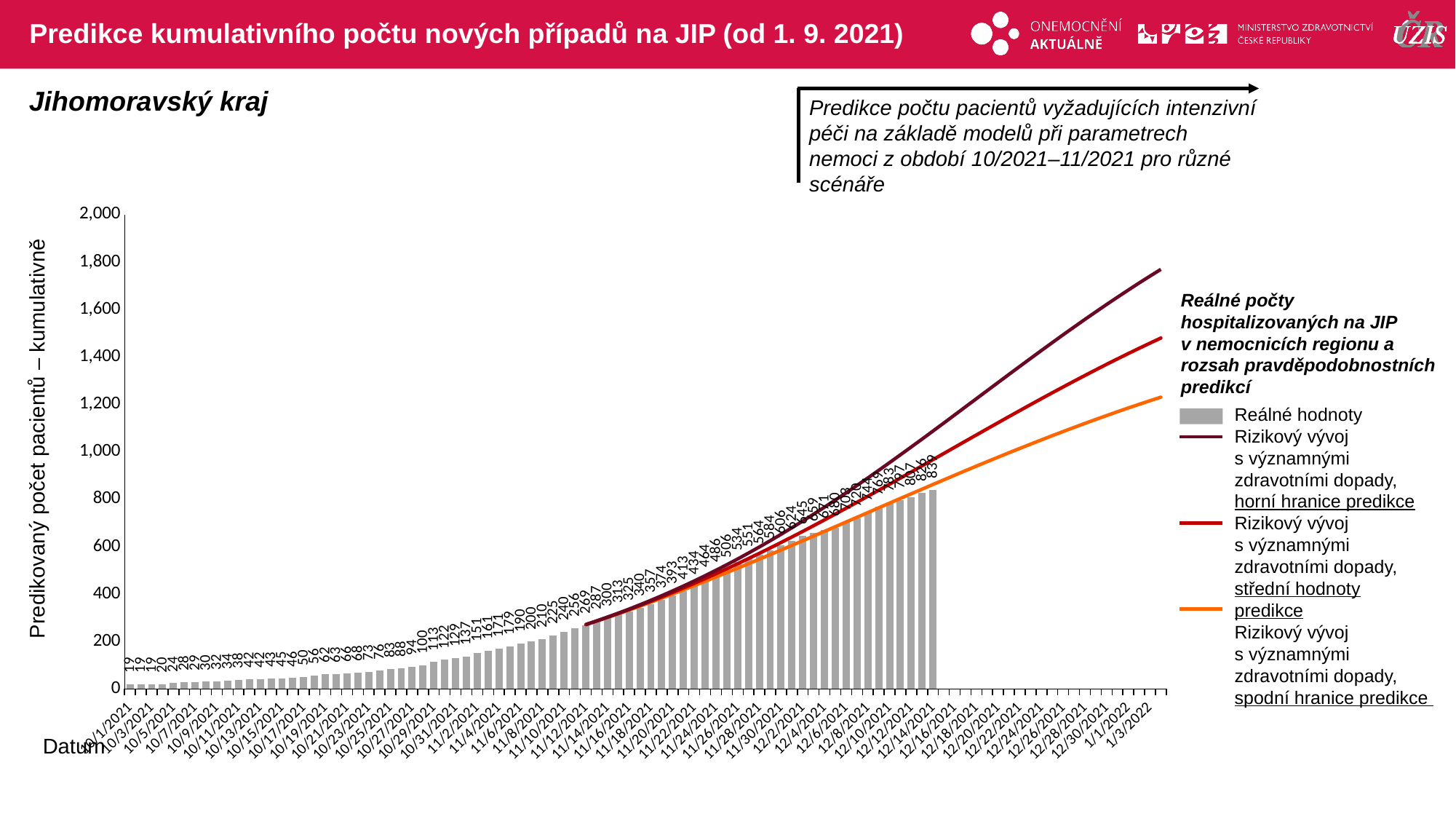

# Predikce kumulativního počtu nových případů na JIP (od 1. 9. 2021)
Jihomoravský kraj
Predikce počtu pacientů vyžadujících intenzivní péči na základě modelů při parametrech nemoci z období 10/2021–11/2021 pro různé scénáře

### Chart

| Category |  |  |  |  |  |
|---|---|---|---|---|---|
| 44470 | 19.0 | None | None | None | None |
| 44471 | 19.0 | None | None | None | None |
| 44472 | 19.0 | None | None | None | None |
| 44473 | 20.0 | None | None | None | None |
| 44474 | 24.0 | None | None | None | None |
| 44475 | 28.0 | None | None | None | None |
| 44476 | 29.0 | None | None | None | None |
| 44477 | 30.0 | None | None | None | None |
| 44478 | 32.0 | None | None | None | None |
| 44479 | 34.0 | None | None | None | None |
| 44480 | 38.0 | None | None | None | None |
| 44481 | 42.0 | None | None | None | None |
| 44482 | 42.0 | None | None | None | None |
| 44483 | 43.0 | None | None | None | None |
| 44484 | 45.0 | None | None | None | None |
| 44485 | 46.0 | None | None | None | None |
| 44486 | 50.0 | None | None | None | None |
| 44487 | 56.0 | None | None | None | None |
| 44488 | 62.0 | None | None | None | None |
| 44489 | 63.0 | None | None | None | None |
| 44490 | 66.0 | None | None | None | None |
| 44491 | 68.0 | None | None | None | None |
| 44492 | 73.0 | None | None | None | None |
| 44493 | 76.0 | None | None | None | None |
| 44494 | 83.0 | None | None | None | None |
| 44495 | 88.0 | None | None | None | None |
| 44496 | 94.0 | None | None | None | None |
| 44497 | 100.0 | None | None | None | None |
| 44498 | 113.0 | None | None | None | None |
| 44499 | 122.0 | None | None | None | None |
| 44500 | 129.0 | None | None | None | None |
| 44501 | 137.0 | None | None | None | None |
| 44502 | 151.0 | None | None | None | None |
| 44503 | 161.0 | None | None | None | None |
| 44504 | 171.0 | None | None | None | None |
| 44505 | 179.0 | None | None | None | None |
| 44506 | 190.0 | None | None | None | None |
| 44507 | 200.0 | None | None | None | None |
| 44508 | 210.0 | None | None | None | None |
| 44509 | 225.0 | None | None | None | None |
| 44510 | 240.0 | None | None | None | None |
| 44511 | 256.0 | None | None | None | None |
| 44512 | 269.0 | None | 270.6888988284073 | 270.88624711969464 | 271.08471515673085 |
| 44513 | 287.0 | None | 285.7066558365811 | 286.1928502584528 | 286.68318648629315 |
| 44514 | 300.0 | None | 301.0136681397719 | 301.8955829048368 | 302.78797083276663 |
| 44515 | 313.0 | None | 316.5253515204031 | 317.9250205565722 | 319.34659632637823 |
| 44516 | 325.0 | None | 332.54155818216896 | 334.5954044465053 | 336.68985266647616 |
| 44517 | 340.0 | None | 348.90278124322515 | 351.7619301902406 | 354.69014766526135 |
| 44518 | 357.0 | None | 365.68803588615117 | 369.51696072505945 | 373.45602638451544 |
| 44519 | 374.0 | None | 382.74802259107076 | 387.7237297499049 | 392.86639632253844 |
| 44520 | 393.0 | None | 400.02279558363637 | 406.3335756178956 | 412.88728654234126 |
| 44521 | 413.0 | None | 417.5592334511282 | 425.4030676323915 | 433.5885930758916 |
| 44522 | 434.0 | None | 435.34664912843675 | 444.9302780120988 | 454.9809628332426 |
| 44523 | 464.0 | None | 453.43749290313633 | 464.97521846435285 | 477.1358946484162 |
| 44524 | 486.0 | None | 471.743024640249 | 485.4564042084352 | 499.98313497816196 |
| 44525 | 506.0 | None | 490.2599393716663 | 506.37612635145933 | 523.5345296104763 |
| 44526 | 534.0 | None | 508.96986914038484 | 527.7203830628853 | 547.7843423419922 |
| 44527 | 551.0 | None | 527.8723470246026 | 549.4919734660102 | 572.7423981868757 |
| 44528 | 564.0 | None | 546.9291049256593 | 571.6549687775513 | 598.3786756534257 |
| 44529 | 584.0 | None | 566.1177350583396 | 594.1882472180625 | 624.676650498975 |
| 44530 | 606.0 | None | 585.4274915147153 | 617.0812652239924 | 651.6289535640315 |
| 44531 | 624.0 | None | 604.8908975454382 | 640.3656892569668 | 679.2689665285809 |
| 44532 | 645.0 | None | 624.4668711933415 | 663.9988551669793 | 707.5545529310584 |
| 44533 | 659.0 | None | 644.1346468145374 | 687.9572052763647 | 736.4609640106092 |
| 44534 | 671.0 | None | 663.8782777650042 | 712.2208748329864 | 765.965463087934 |
| 44535 | 680.0 | None | 683.6818422079041 | 736.7691138932008 | 796.0429604726756 |
| 44536 | 703.0 | None | 703.5295310539957 | 761.5804343578006 | 826.6661910569144 |
| 44537 | 720.0 | None | 723.4052161172385 | 786.6320445416645 | 857.8049521890921 |
| 44538 | 744.0 | None | 743.2925417342681 | 811.9000017569003 | 889.4263079692963 |
| 44539 | 769.0 | None | 763.1749842455207 | 837.359314090854 | 921.4947270449072 |
| 44540 | 783.0 | None | 783.0359241316053 | 862.9840671992587 | 953.972269407285 |
| 44541 | 797.0 | None | 802.8586927132585 | 888.7475158721896 | 986.8187340709316 |
| 44542 | 807.0 | None | 822.6268100324935 | 914.6224550813585 | 1019.9922031701782 |
| 44543 | 826.0 | None | 842.3240532363891 | 940.5813539583049 | 1053.4492735813233 |
| 44544 | 839.0 | None | 861.9344508648123 | 966.5963925804361 | 1087.1451709515131 |
| 44545 | None | None | 881.4422843267696 | 992.6395160477825 | 1121.0339007913985 |
| 44546 | None | None | 900.8321550934049 | 1018.6825820206111 | 1155.0685335956186 |
| 44547 | None | None | 920.0890075408528 | 1044.6974487216312 | 1189.2014173176046 |
| 44548 | None | None | 939.1981971921064 | 1070.6561277802618 | 1223.3844834555234 |
| 44549 | None | None | 958.1455443711576 | 1096.5309181160342 | 1257.5695324418762 |
| 44550 | None | None | 976.9173862197391 | 1122.2945395527413 | 1291.7085235775673 |
| 44551 | None | None | 995.5006053860275 | 1147.9202337155307 | 1325.7538224055527 |
| 44552 | None | None | 1013.8826356124678 | 1173.3818329959968 | 1359.6584061019703 |
| 44553 | None | None | 1032.0514915856884 | 1198.6538622878466 | 1393.3761117625374 |
| 44554 | None | None | 1049.9957885873469 | 1223.7116245409518 | 1426.8618597599238 |
| 44555 | None | None | 1067.7047616556674 | 1248.5312840925503 | 1460.0718705148777 |
| 44556 | None | None | 1085.168278474618 | 1273.0899385269167 | 1492.9638602591901 |
| 44557 | None | None | 1102.3768595925953 | 1297.365698162862 | 1525.4972408002268 |
| 44558 | None | None | 1119.3216926358168 | 1321.337753588682 | 1557.6332954603822 |
| 44559 | None | None | 1135.994634253007 | 1344.98642285834 | 1589.335319670457 |
| 44560 | None | None | 1152.388205653944 | 1368.2931861010522 | 1620.5687358159378 |
| 44561 | None | None | 1168.4955965884271 | 1391.240727825041 | 1651.3012090016932 |
| 44562 | None | None | 1184.3106619977282 | 1413.8129649156695 | 1681.5027339034143 |
| 44563 | None | None | 1199.8279173111937 | 1435.9950685665633 | 1711.1457037163445 |
| 44564 | None | None | 1215.0425303409097 | 1457.7734772552485 | 1740.204957320363 |
| 44565 | None | None | 1229.950330748958 | 1479.135908912062 | 1768.6578159540734 |
Reálné počty hospitalizovaných na JIP v nemocnicích regionu a rozsah pravděpodobnostních predikcí
Reálné hodnoty
Rizikový vývoj s významnými zdravotními dopady, horní hranice predikce Rizikový vývoj s významnými zdravotními dopady, střední hodnoty predikce
Rizikový vývoj s významnými zdravotními dopady, spodní hranice predikce

Predikovaný počet pacientů – kumulativně
Datum